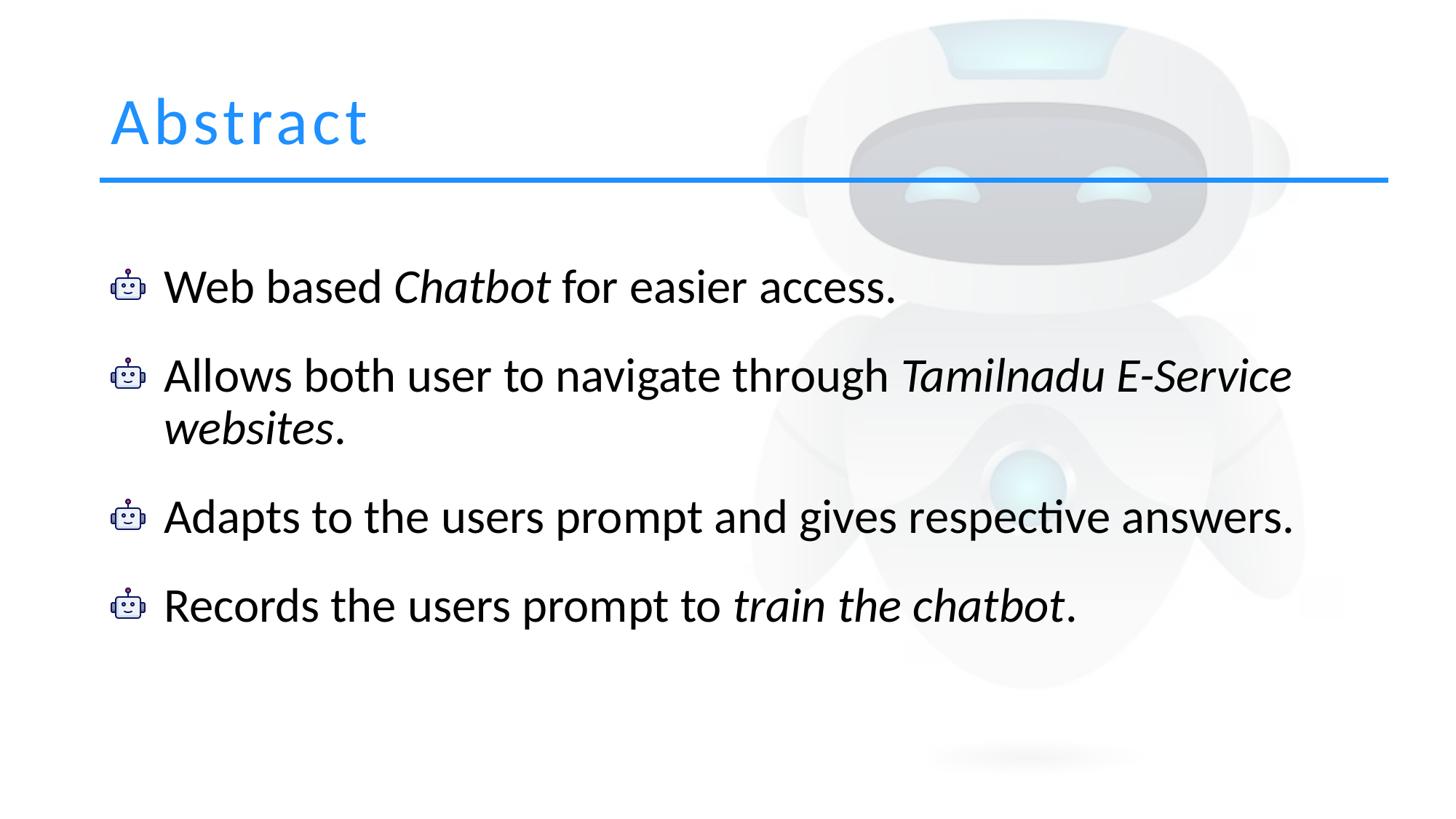

# Abstract
Web based Chatbot for easier access.
Allows both user to navigate through Tamilnadu E-Service websites.
Adapts to the users prompt and gives respective answers.
Records the users prompt to train the chatbot.